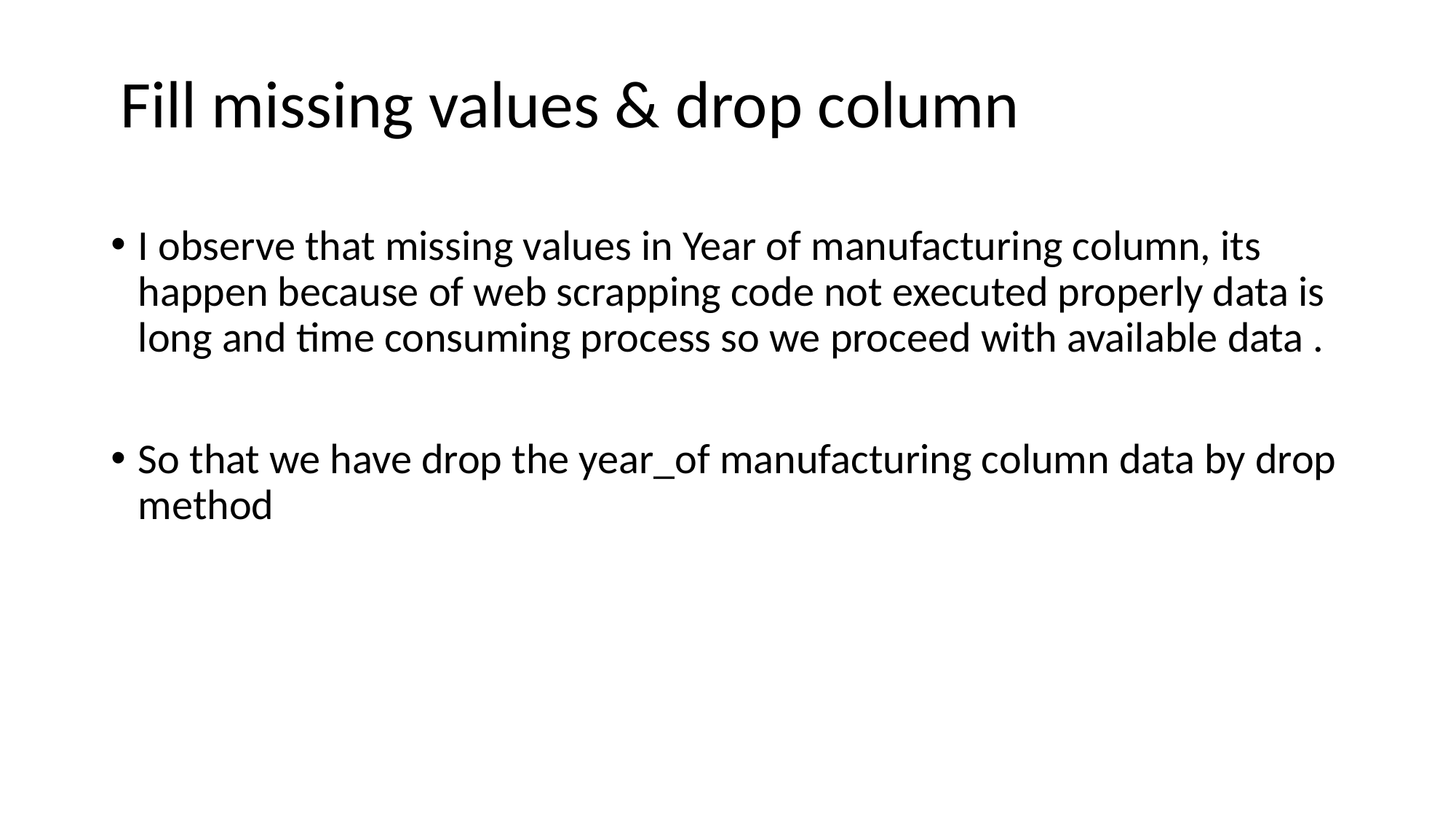

# Fill missing values & drop column
I observe that missing values in Year of manufacturing column, its happen because of web scrapping code not executed properly data is long and time consuming process so we proceed with available data .

So that we have drop the year_of manufacturing column data by drop method